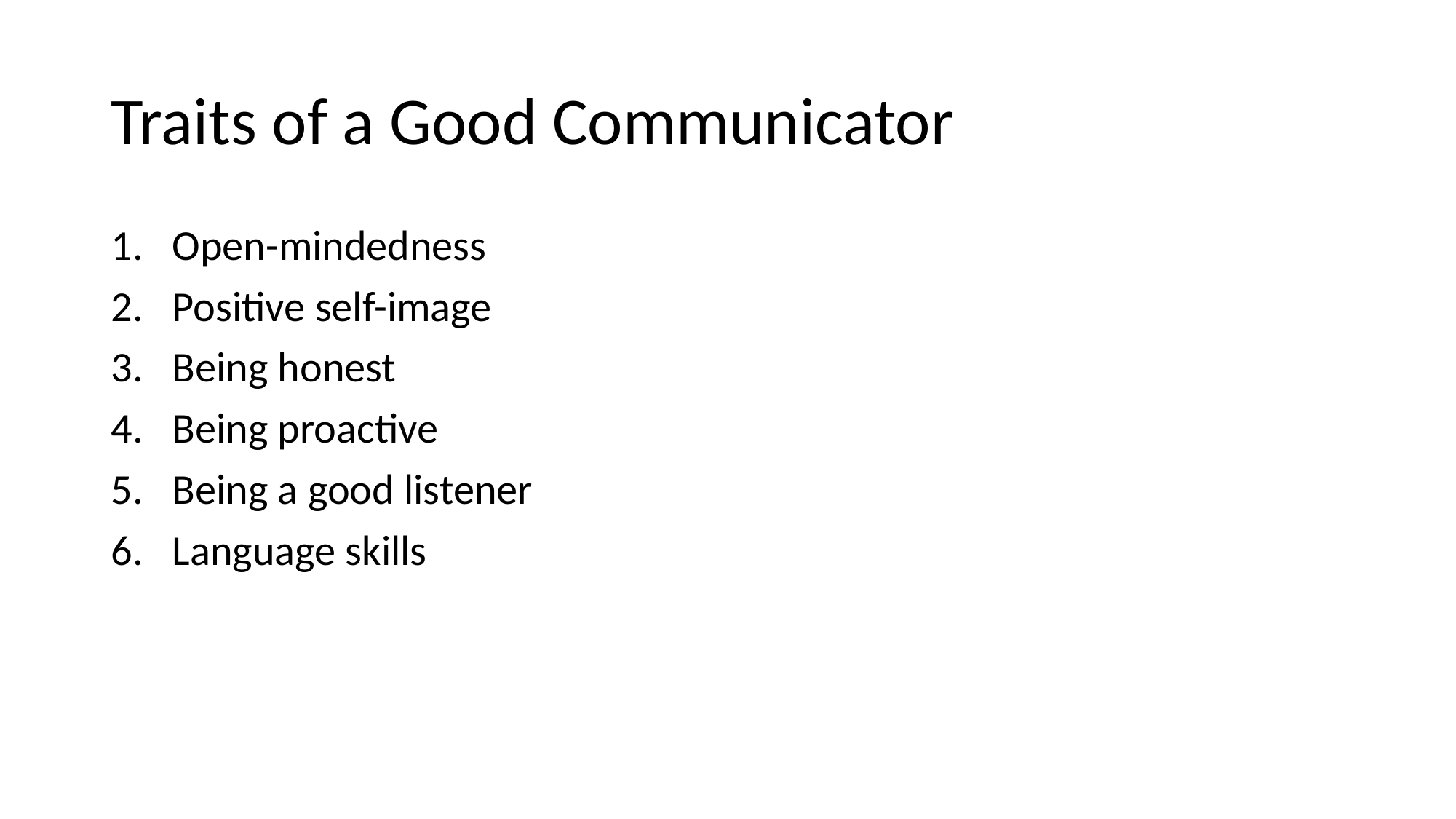

# Traits of a Good Communicator
Open-mindedness
Positive self-image
Being honest
Being proactive
Being a good listener
Language skills